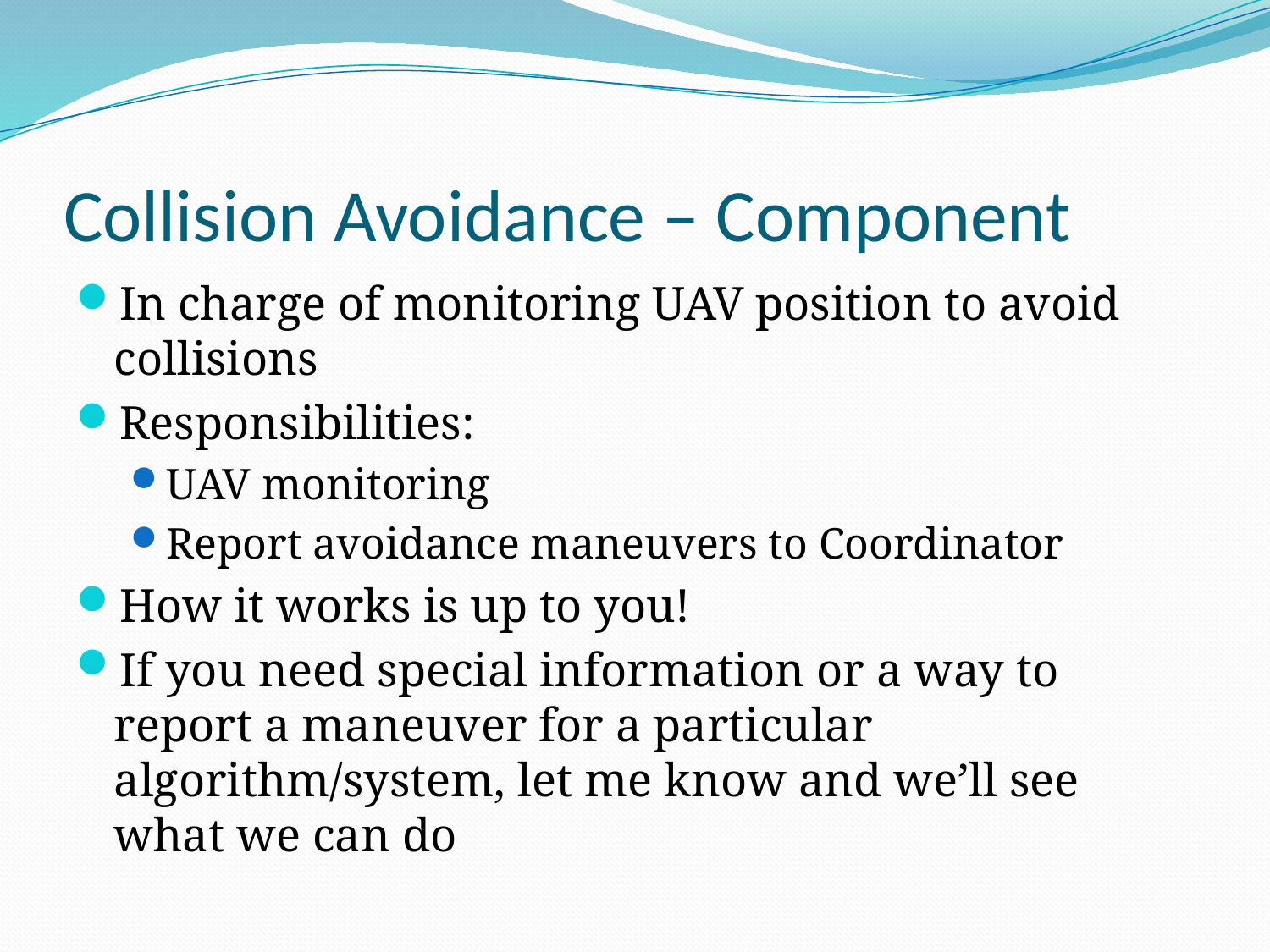

# Collision Avoidance – Component
In charge of monitoring UAV position to avoid collisions
Responsibilities:
UAV monitoring
Report avoidance maneuvers to Coordinator
How it works is up to you!
If you need special information or a way to report a maneuver for a particular algorithm/system, let me know and we’ll see what we can do